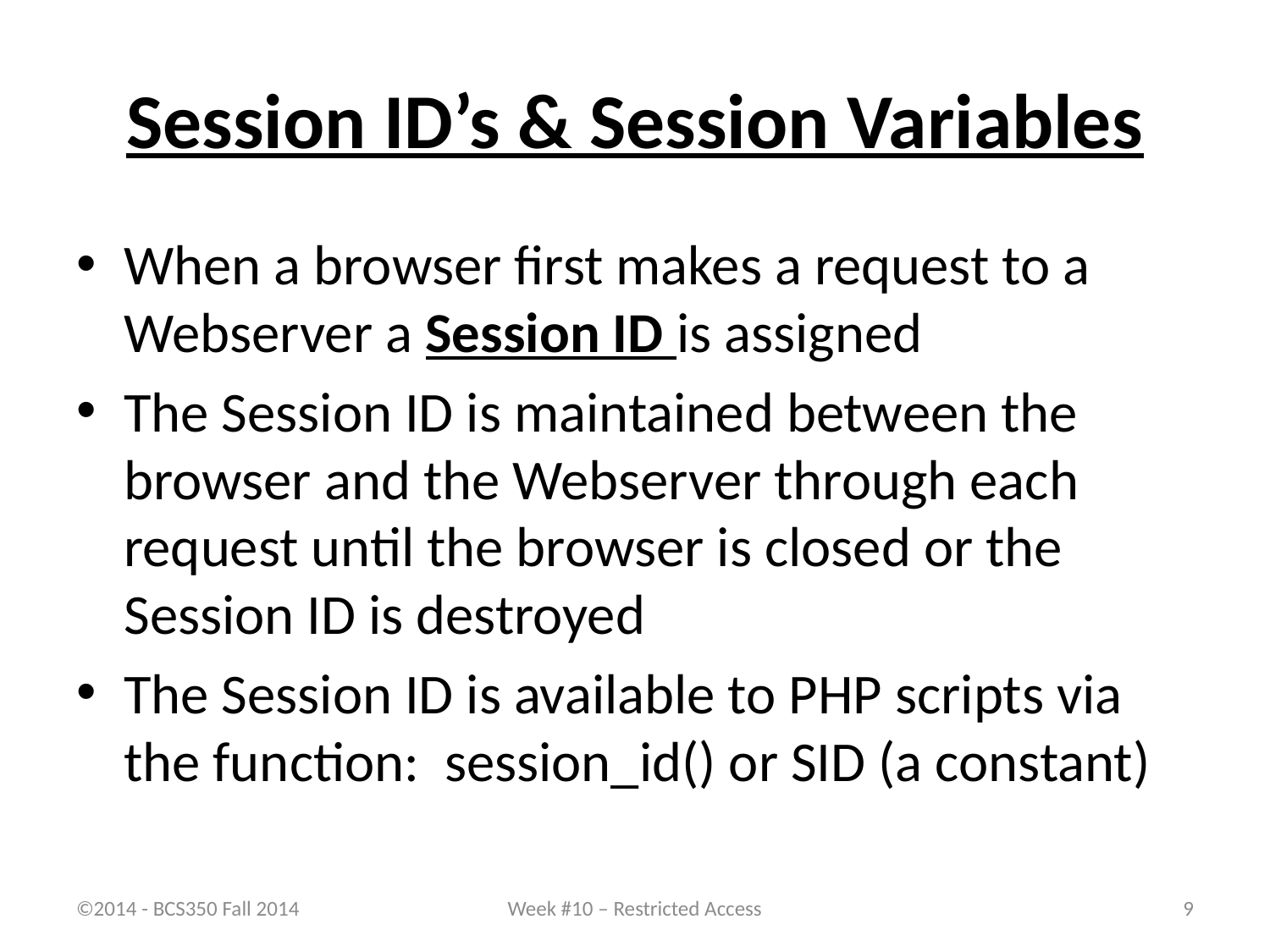

# Session ID’s & Session Variables
When a browser first makes a request to a Webserver a Session ID is assigned
The Session ID is maintained between the browser and the Webserver through each request until the browser is closed or the Session ID is destroyed
The Session ID is available to PHP scripts via the function:  session_id() or SID (a constant)
©2014 - BCS350 Fall 2014
Week #10 – Restricted Access
9